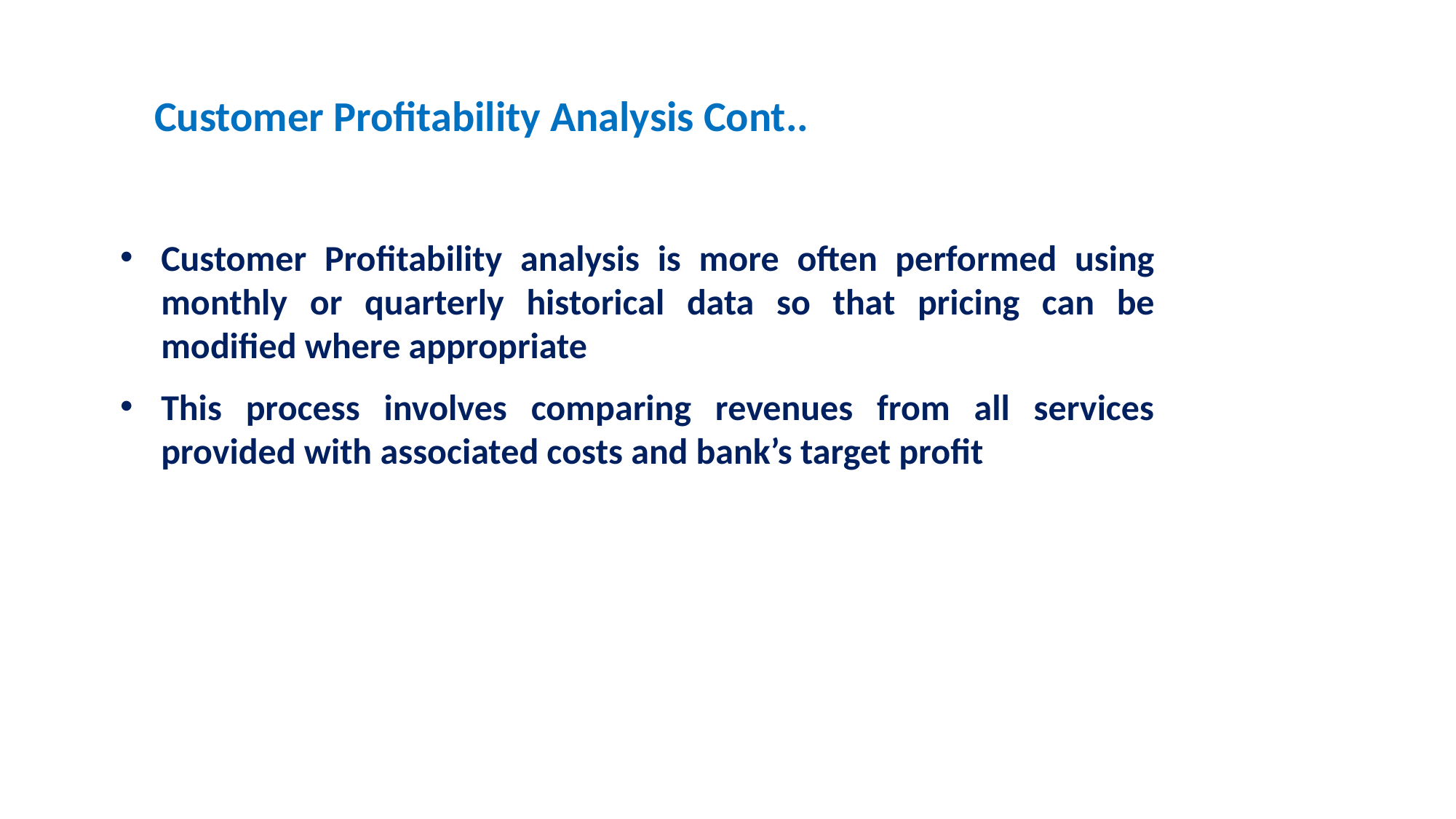

Customer Profitability Analysis Cont..
Customer Profitability analysis is more often performed using monthly or quarterly historical data so that pricing can be modified where appropriate
This process involves comparing revenues from all services provided with associated costs and bank’s target profit